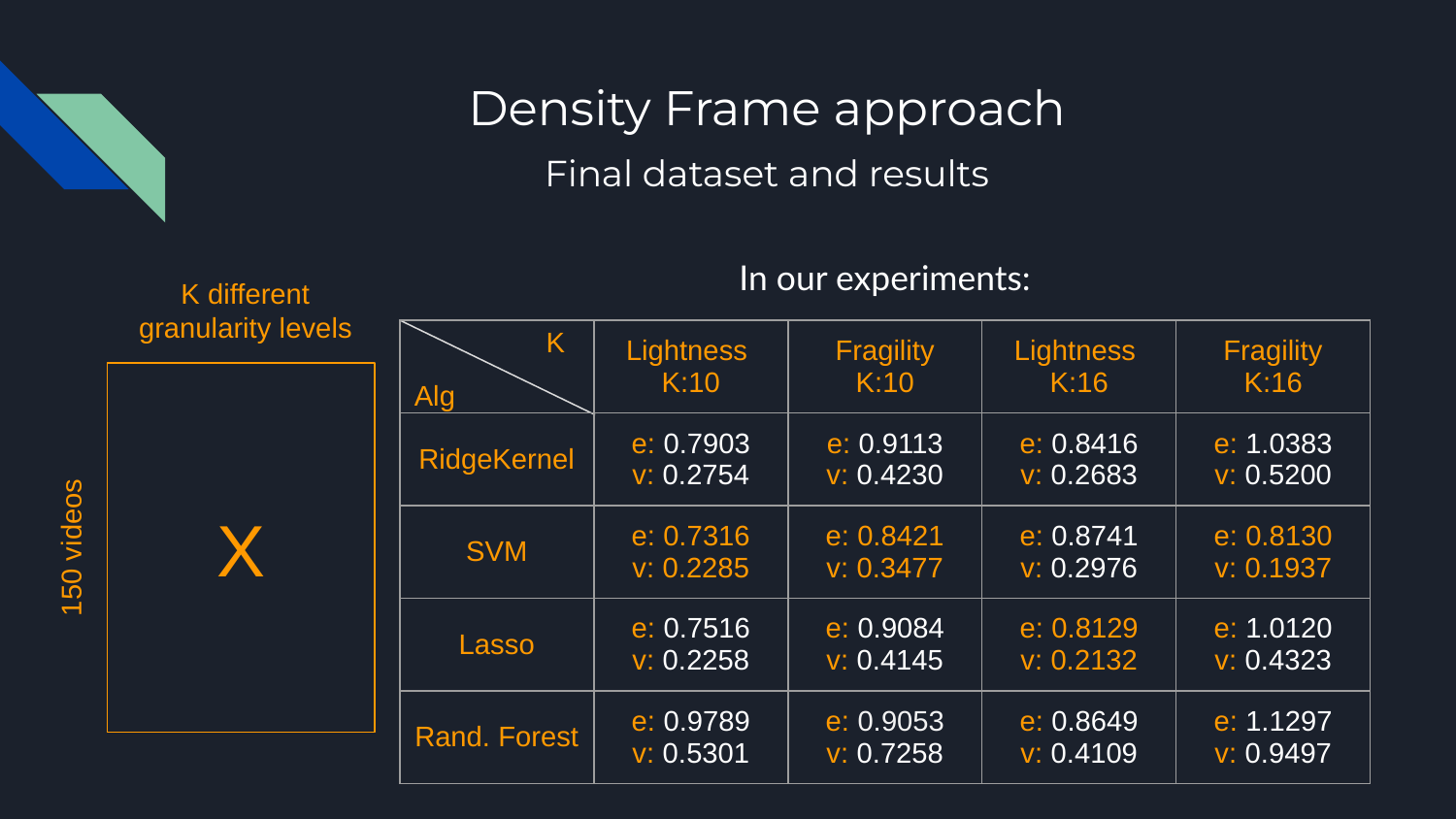

# Density Frame approach

Final dataset and results
In our experiments:

K different granularity levels
|  | Lightness K:10 | Fragility K:10 | Lightness K:16 | Fragility K:16 |
| --- | --- | --- | --- | --- |
| RidgeKernel | e: 0.7903 v: 0.2754 | e: 0.9113 v: 0.4230 | e: 0.8416 v: 0.2683 | e: 1.0383 v: 0.5200 |
| SVM | e: 0.7316 v: 0.2285 | e: 0.8421 v: 0.3477 | e: 0.8741 v: 0.2976 | e: 0.8130 v: 0.1937 |
| Lasso | e: 0.7516 v: 0.2258 | e: 0.9084 v: 0.4145 | e: 0.8129 v: 0.2132 | e: 1.0120 v: 0.4323 |
| Rand. Forest | e: 0.9789 v: 0.5301 | e: 0.9053 v: 0.7258 | e: 0.8649 v: 0.4109 | e: 1.1297 v: 0.9497 |
K
X
Alg
150 videos